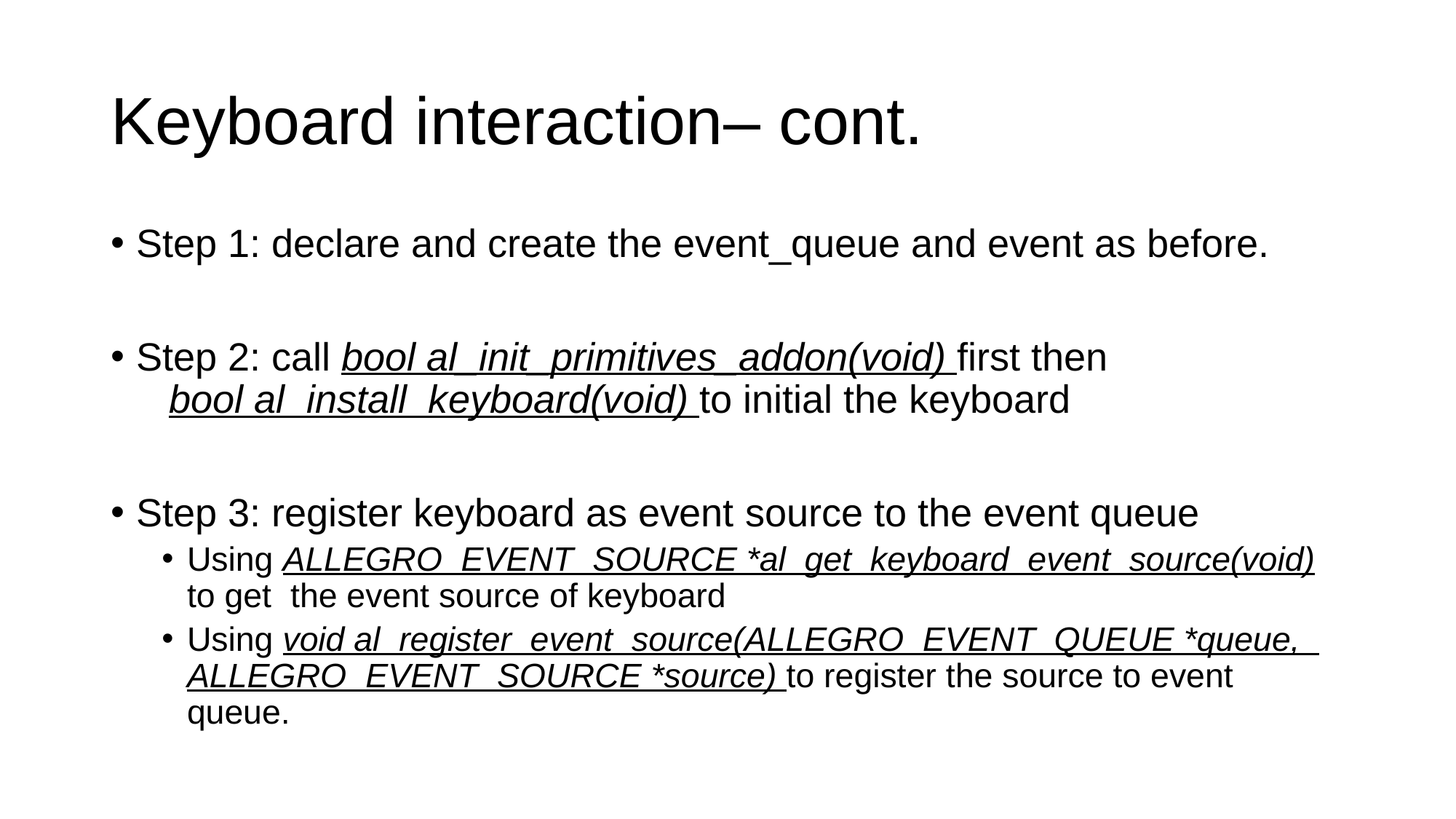

# Keyboard interaction– cont.
Step 1: declare and create the event_queue and event as before.

Step 2: call bool al_init_primitives_addon(void) first then                         bool al_install_keyboard(void) to initial the keyboard

Step 3: register keyboard as event source to the event queue
Using ALLEGRO_EVENT_SOURCE *al_get_keyboard_event_source(void) to get  the event source of keyboard
Using void al_register_event_source(ALLEGRO_EVENT_QUEUE *queue,   ALLEGRO_EVENT_SOURCE *source) to register the source to event queue.